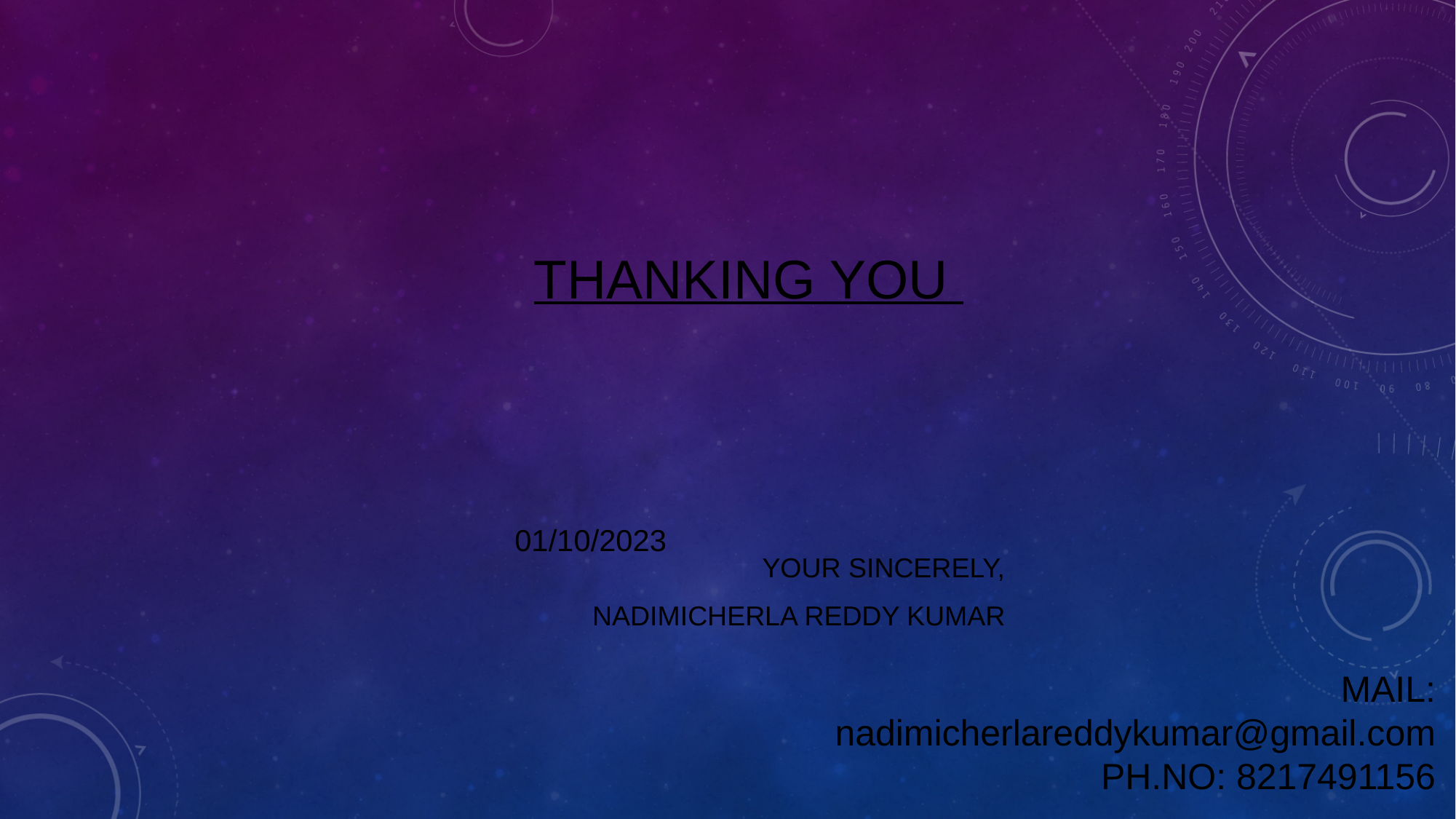

THANKING YOU
YOUR SINCERELY,
 NADIMICHERLA REDDY KUMAR

01/10/2023
MAIL: nadimicherlareddykumar@gmail.com
PH.NO: 8217491156